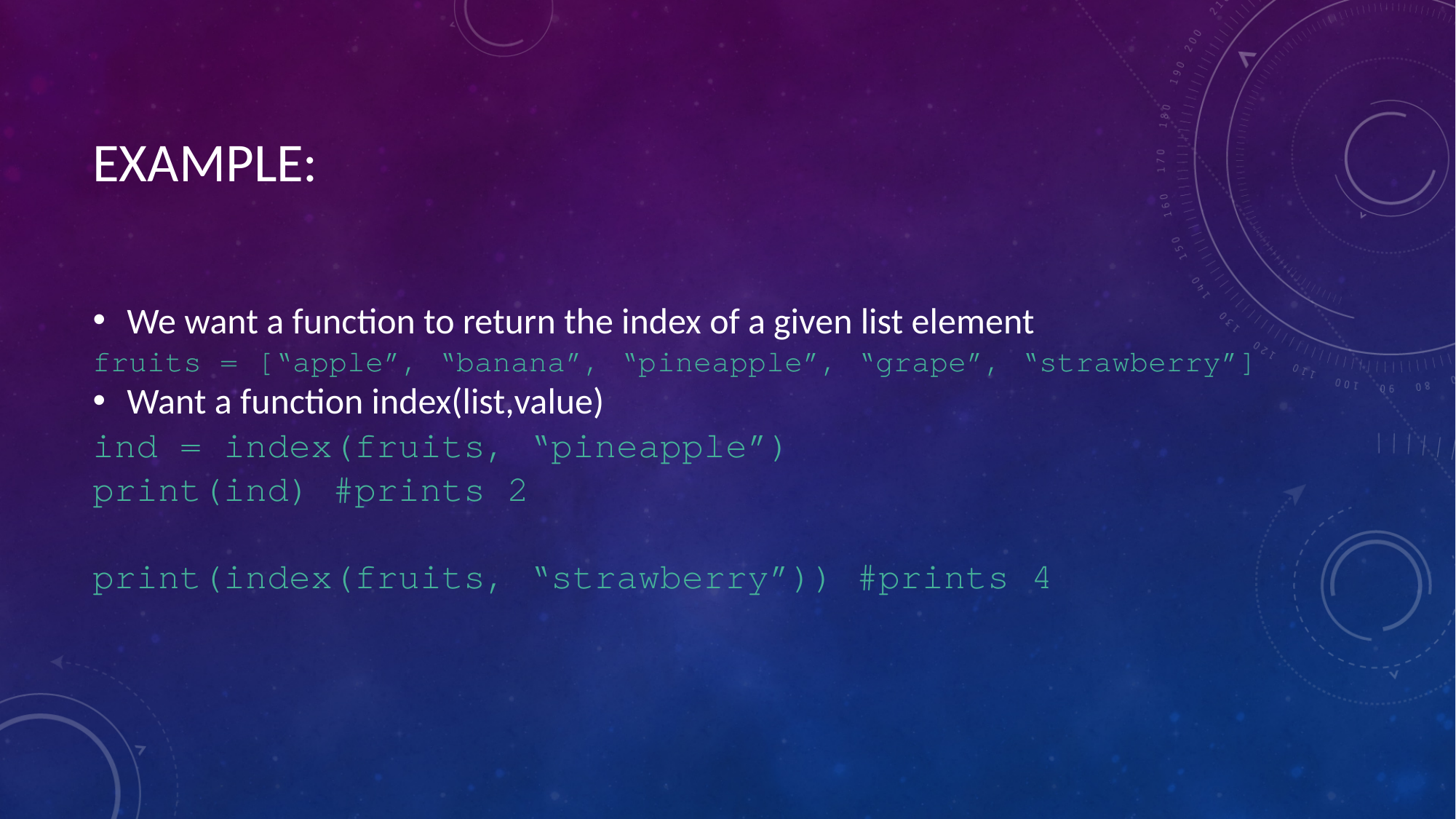

# Example:
We want a function to return the index of a given list element
fruits = [“apple”, “banana”, “pineapple”, “grape”, “strawberry”]
Want a function index(list,value)
ind = index(fruits, “pineapple”)
print(ind) #prints 2

print(index(fruits, “strawberry”)) #prints 4